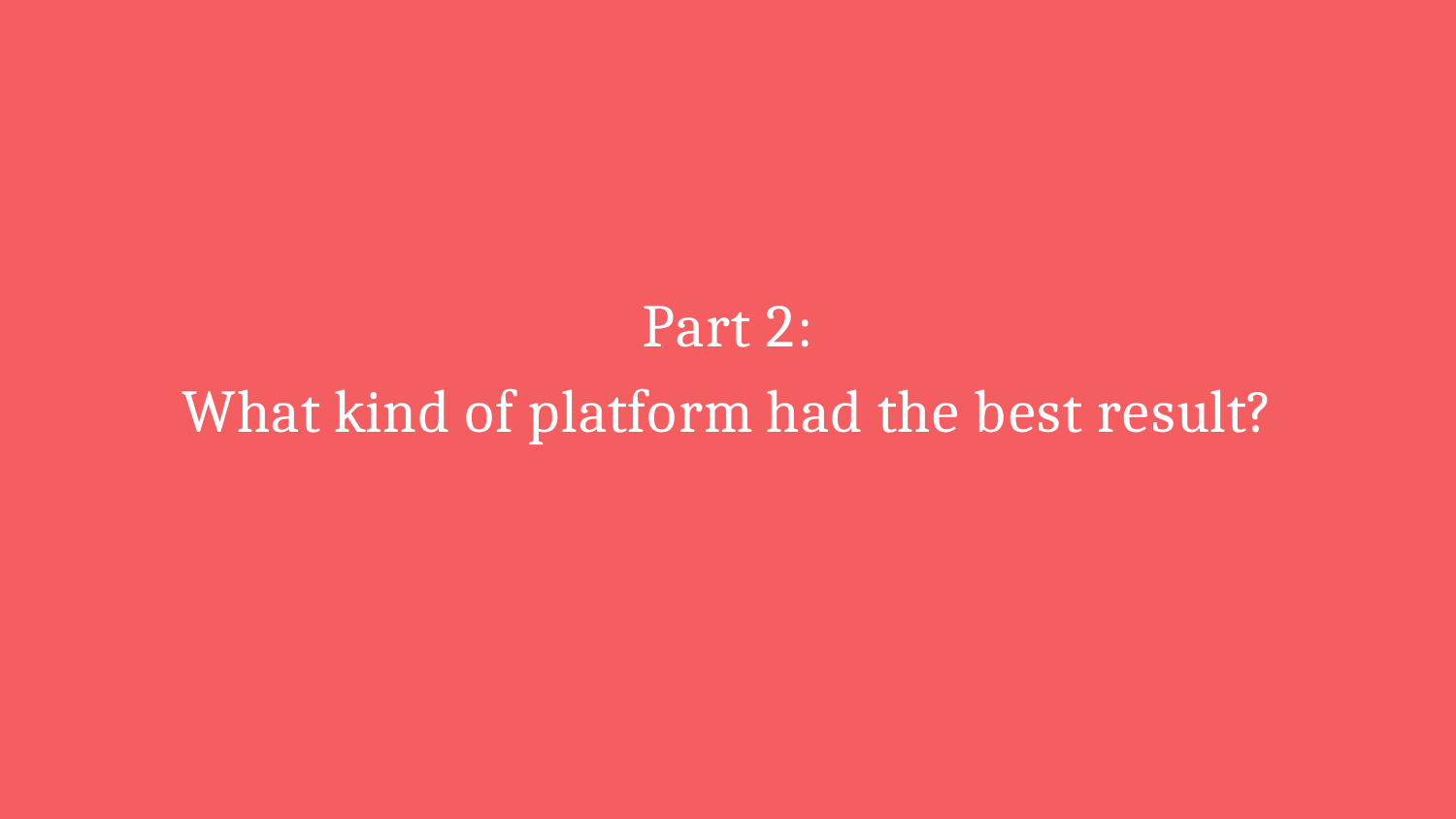

# Part 2:
What kind of platform had the best result?